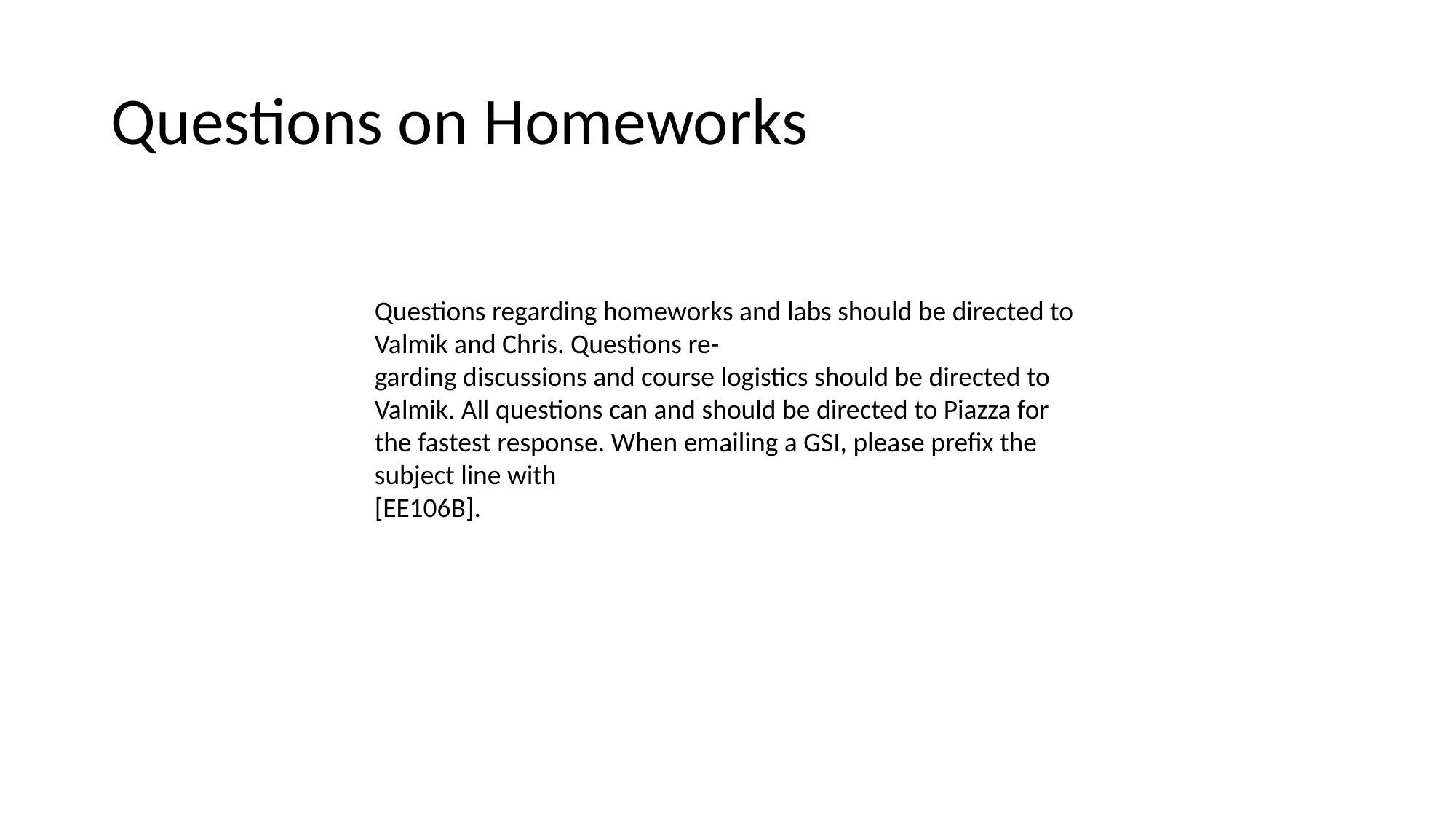

# Questions on Homeworks

Questions regarding homeworks and labs should be directed to Valmik and Chris. Questions re-
garding discussions and course logistics should be directed to Valmik. All questions can and should be directed to Piazza for the fastest response. When emailing a GSI, please prefix the subject line with
[EE106B].